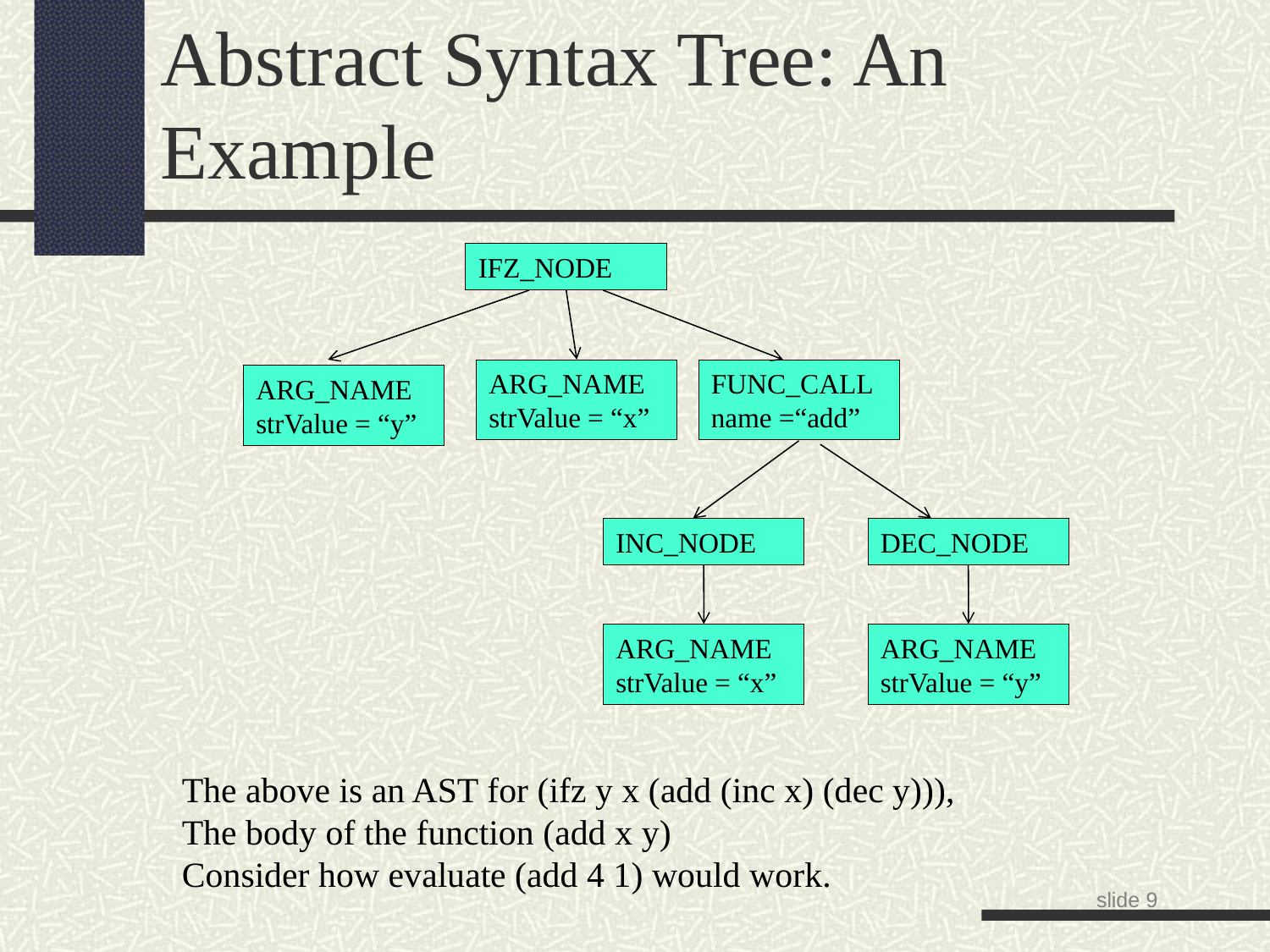

Abstract Syntax Tree: An Example
IFZ_NODE

ARG_NAME
strValue = “x”
FUNC_CALL
name =“add”
ARG_NAME
strValue = “y”

INC_NODE
DEC_NODE

ARG_NAME
strValue = “x”
ARG_NAME
strValue = “y”
The above is an AST for (ifz y x (add (inc x) (dec y))),
The body of the function (add x y)
Consider how evaluate (add 4 1) would work.
slide 9